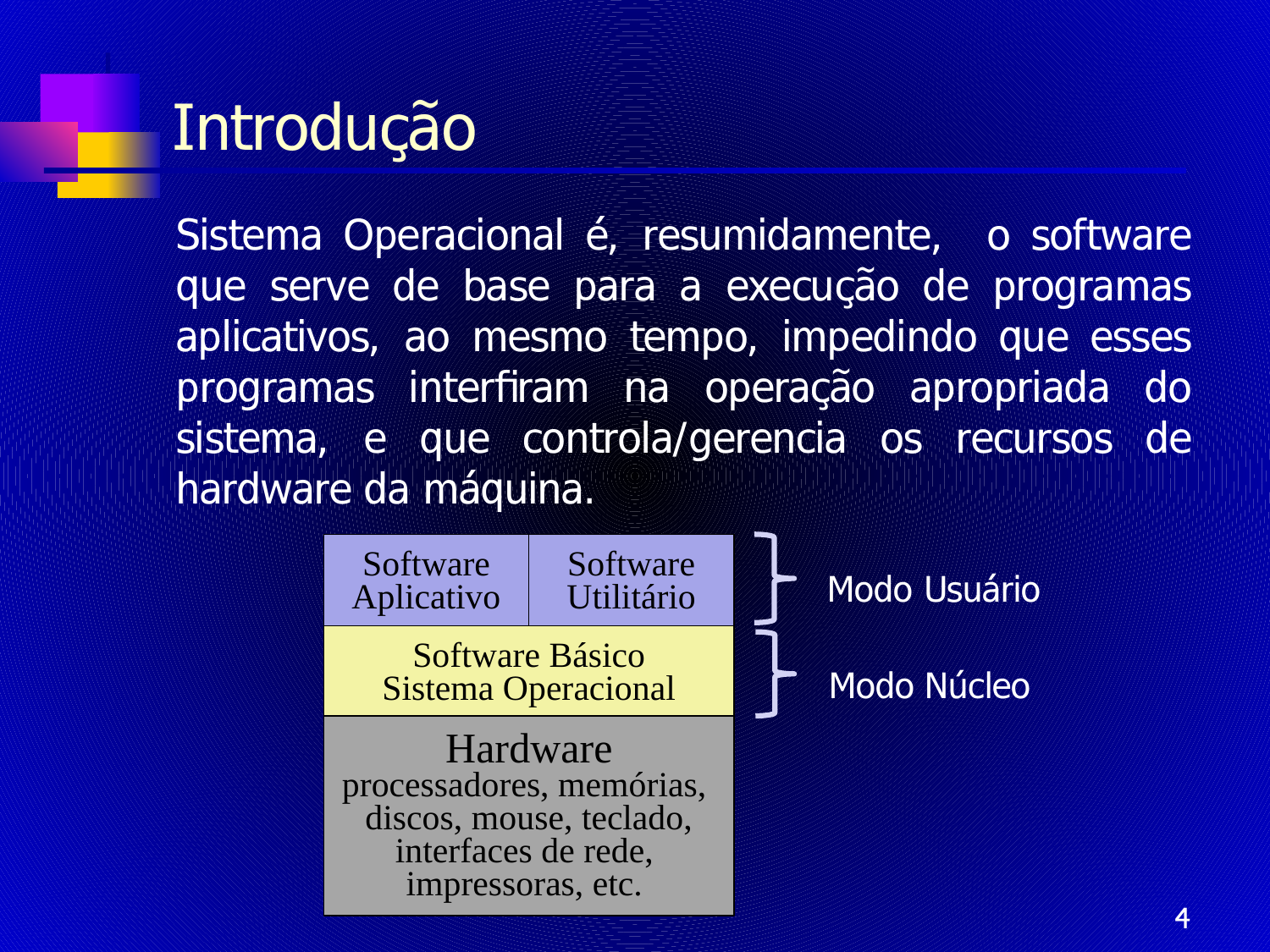

# Introdução
Sistema Operacional é, resumidamente,  o software que serve de base para a execução de programas aplicativos, ao mesmo tempo, impedindo que esses programas interfiram na operação apropriada do sistema, e que controla/gerencia os recursos de hardware da máquina.

Software Aplicativo
Software Utilitário

Modo Usuário
Software Básico
Sistema Operacional

Modo Núcleo
Hardware
processadores, memórias,  discos, mouse, teclado, interfaces de rede,  impressoras, etc.
4